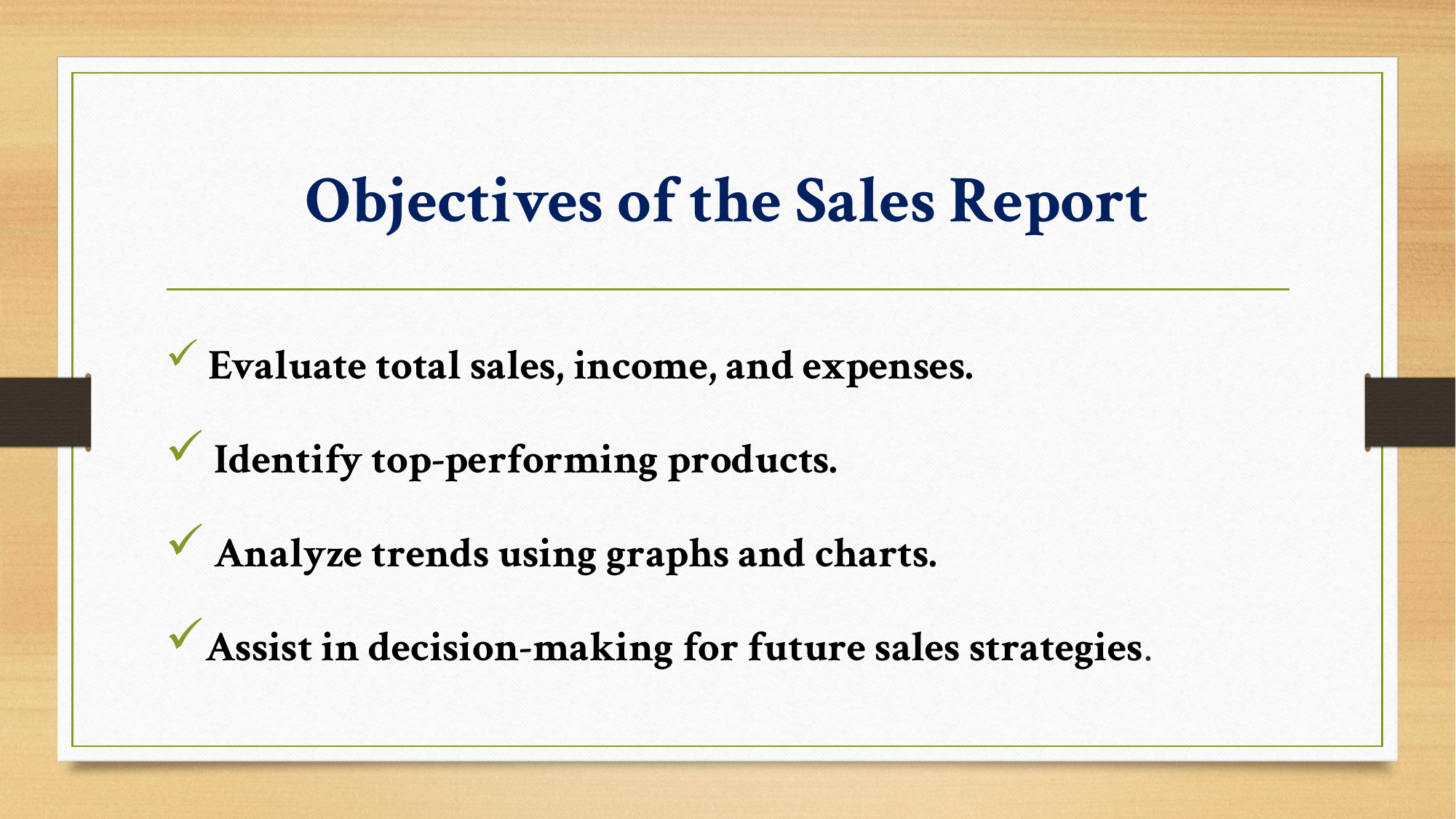

# Objectives of the Sales Report
 Evaluate total sales, income, and expenses.
 Identify top-performing products.
 Analyze trends using graphs and charts.
Assist in decision-making for future sales strategies.